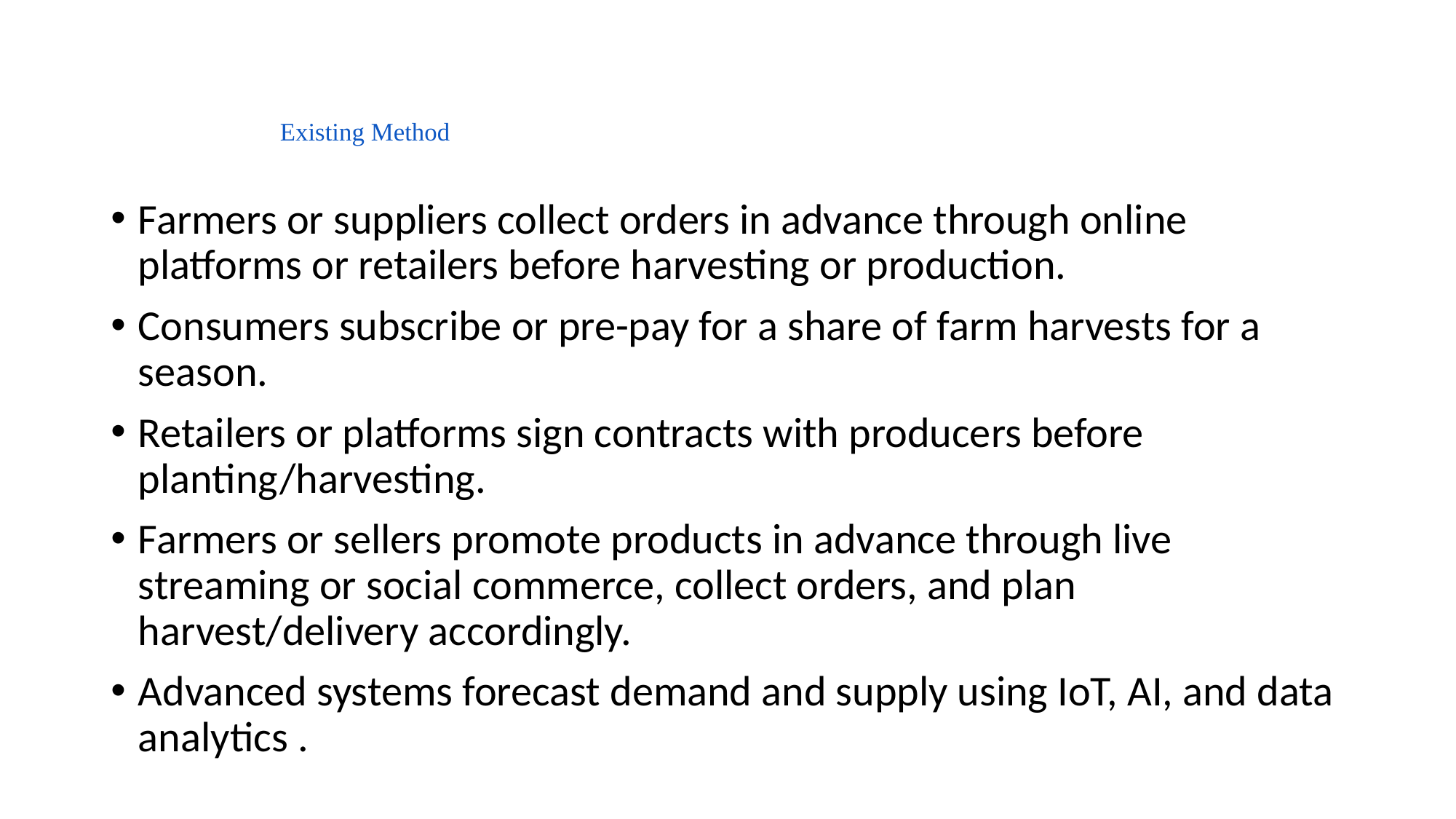

# Existing Method
Farmers or suppliers collect orders in advance through online platforms or retailers before harvesting or production.
Consumers subscribe or pre-pay for a share of farm harvests for a season.
Retailers or platforms sign contracts with producers before planting/harvesting.
Farmers or sellers promote products in advance through live streaming or social commerce, collect orders, and plan harvest/delivery accordingly.
Advanced systems forecast demand and supply using IoT, AI, and data analytics .